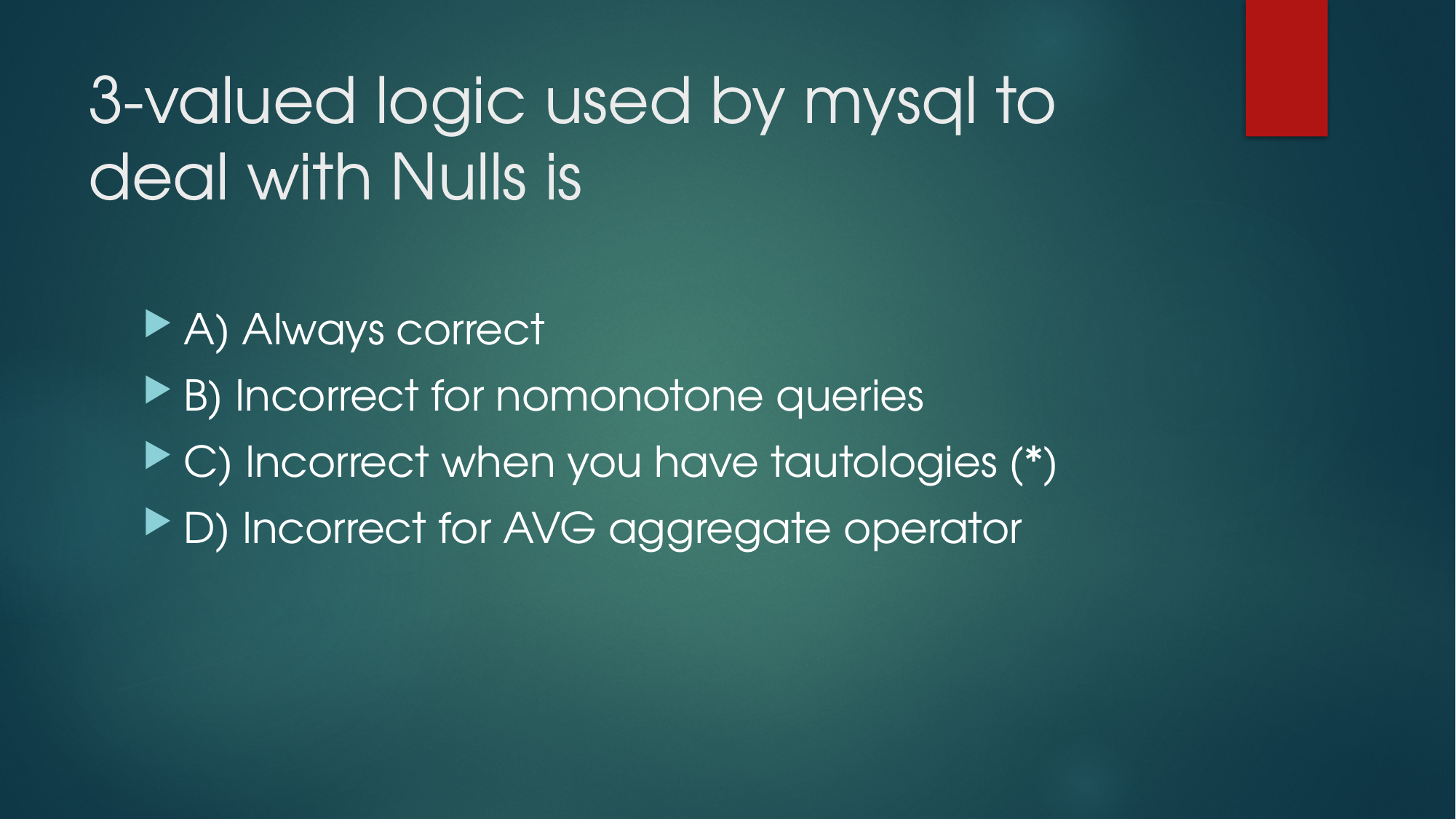

# 3-valued logic used by mysql to deal with Nulls is

A) Always correct
B) Incorrect for nomonotone queries
C) Incorrect when you have tautologies (*)
D) Incorrect for AVG aggregate operator